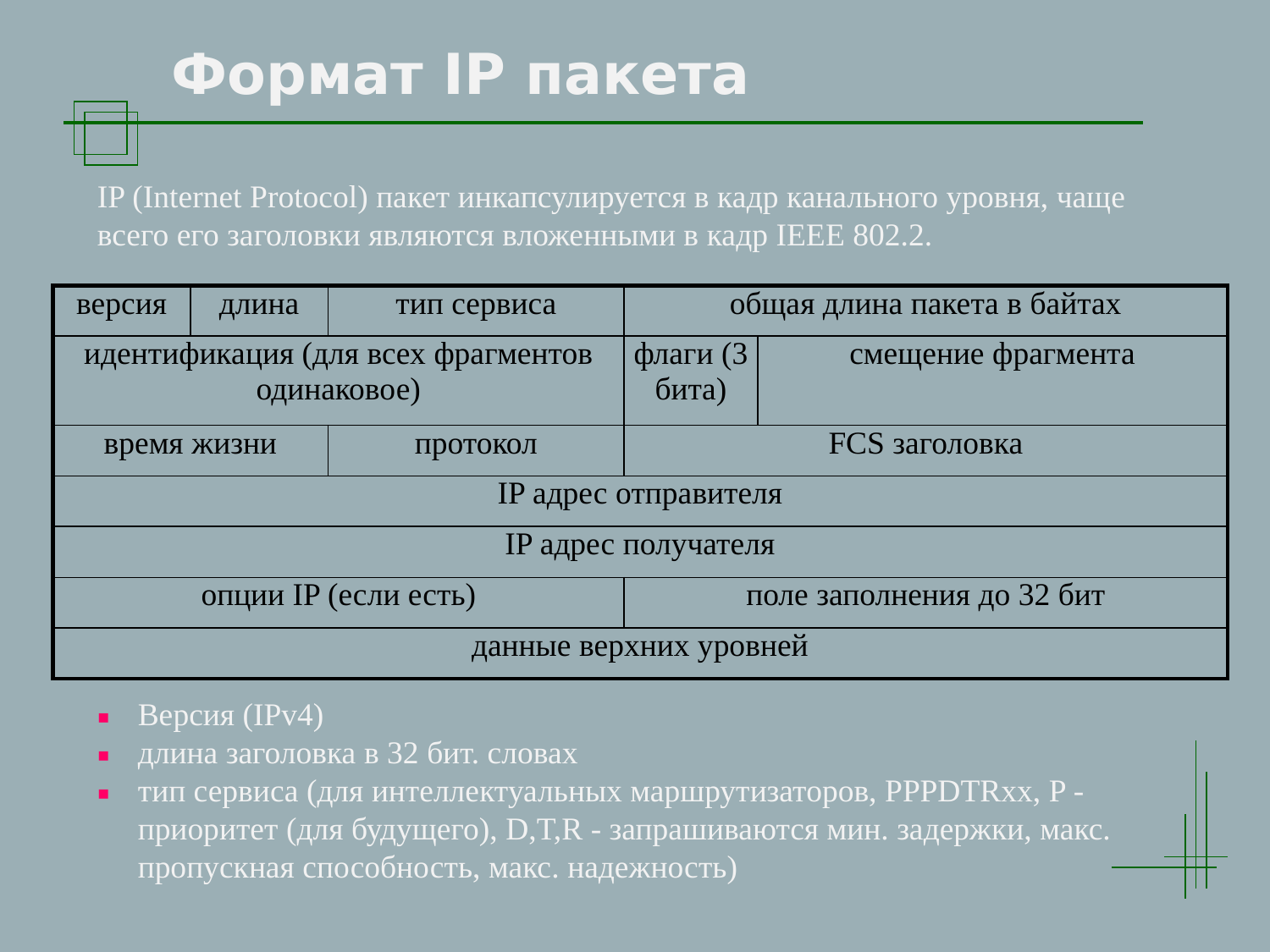

Формат IP пакета

IP (Internet Protocol) пакет инкапсулируется в кадр канального уровня, чаще всего его заголовки являются вложенными в кадр IEEE 802.2.
| версия | длина | тип сервиса | общая длина пакета в байтах |  |
| --- | --- | --- | --- | --- |
| идентификация (для всех фрагментов одинаковое) |  |  | флаги (3 бита) | смещение фрагмента |
| время жизни |  | протокол | FCS заголовка |  |
| IP адрес отправителя |  |  |  |  |
| IP адрес получателя |  |  |  |  |
| опции IP (если есть) |  |  | поле заполнения до 32 бит |  |
| данные верхних уровней |  |  |  |  |

Версия (IPv4)
длина заголовка в 32 бит. словах
тип сервиса (для интеллектуальных маршрутизаторов, PPPDTRхх, P - приоритет (для будущего), D,T,R - запрашиваются мин. задержки, макс. пропускная способность, макс. надежность)